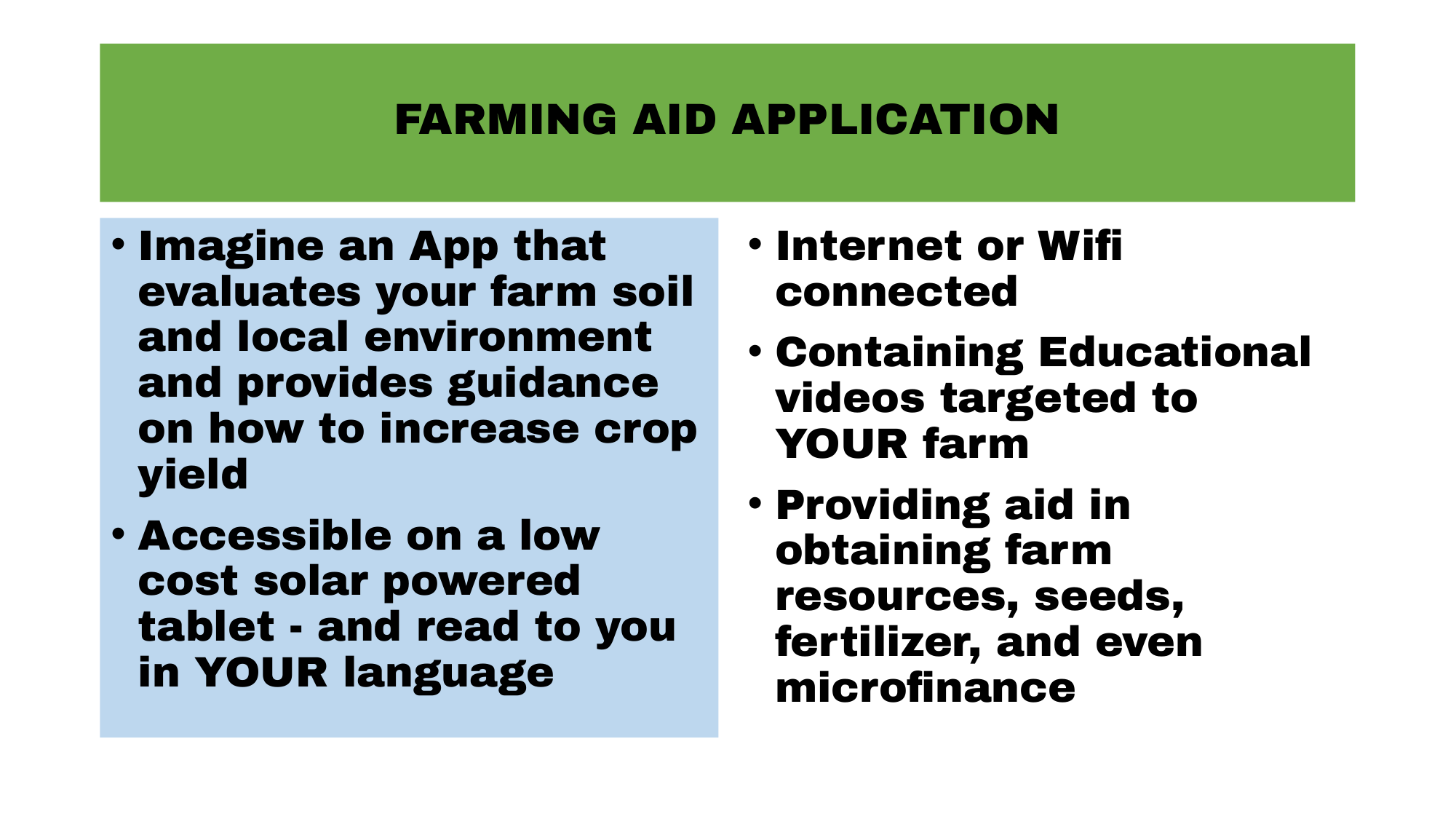

# FARMING AID APPLICATION
Imagine an App that evaluates your farm soil and local environment and provides guidance on how to increase crop yield
Accessible on a low cost solar powered tablet - and read to you in YOUR language

Internet or Wifi connected
Containing Educational videos targeted to YOUR farm
Providing aid in obtaining farm resources, seeds, fertilizer, and even microfinance